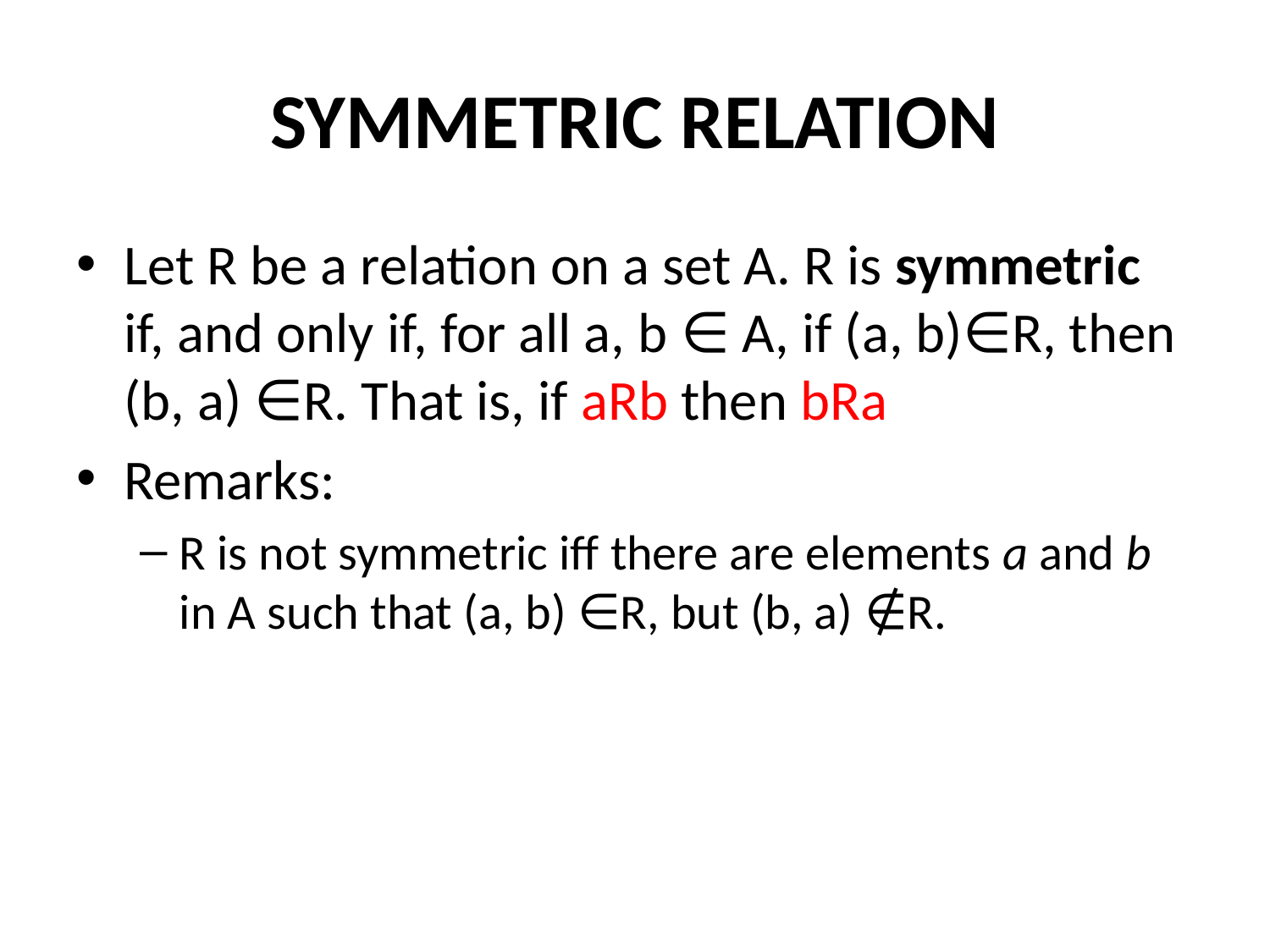

# SYMMETRIC RELATION
Let R be a relation on a set A. R is symmetric if, and only if, for all a, b ∈ A, if (a, b)∈R, then (b, a) ∈R. That is, if aRb then bRa
Remarks:
R is not symmetric iff there are elements a and b in A such that (a, b) ∈R, but (b, a) ∉R.